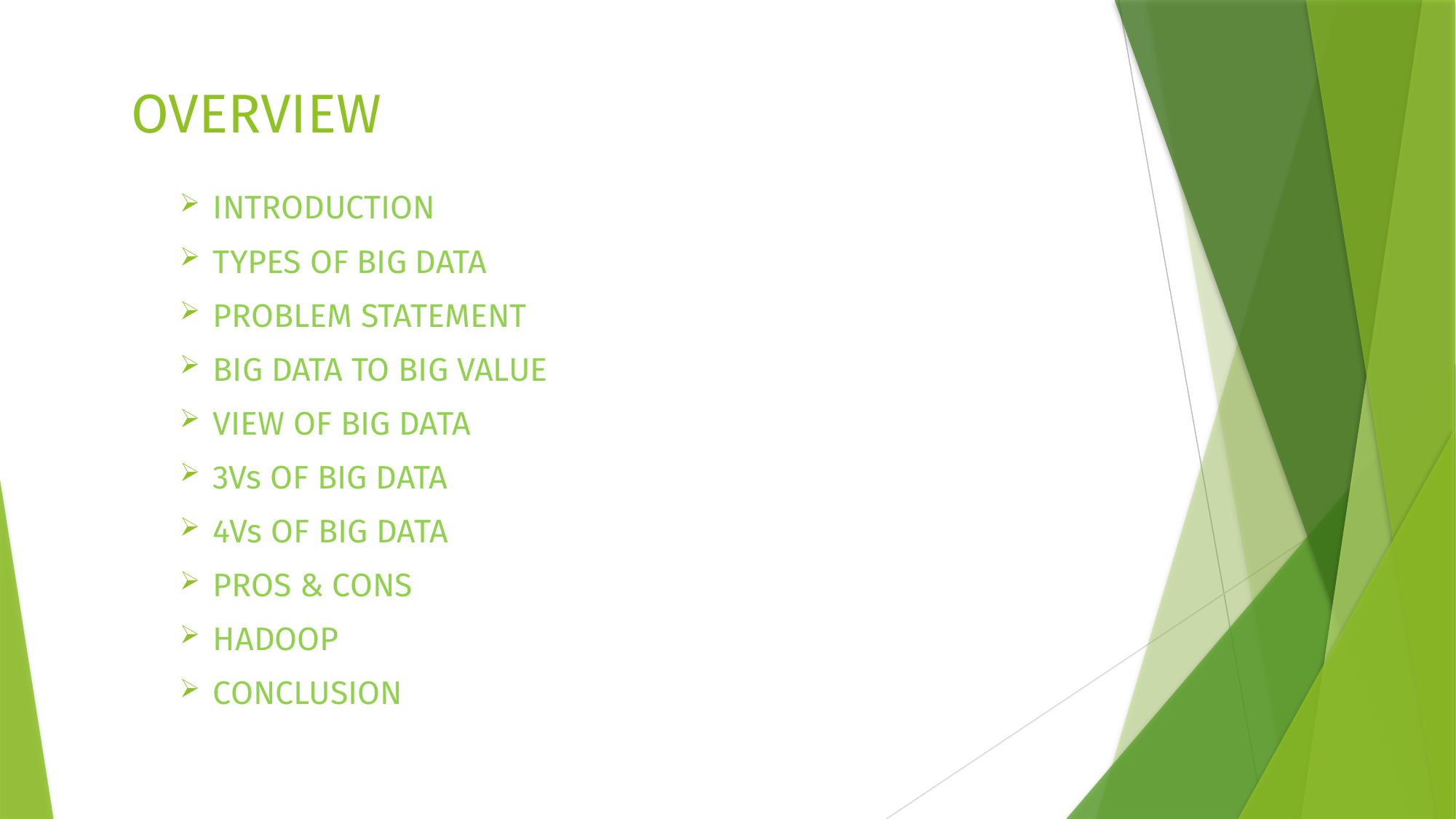

# OVERVIEW
INTRODUCTION
TYPES OF BIG DATA
PROBLEM STATEMENT
BIG DATA TO BIG VALUE
VIEW OF BIG DATA
3Vs OF BIG DATA
4Vs OF BIG DATA
PROS & CONS
HADOOP
CONCLUSION